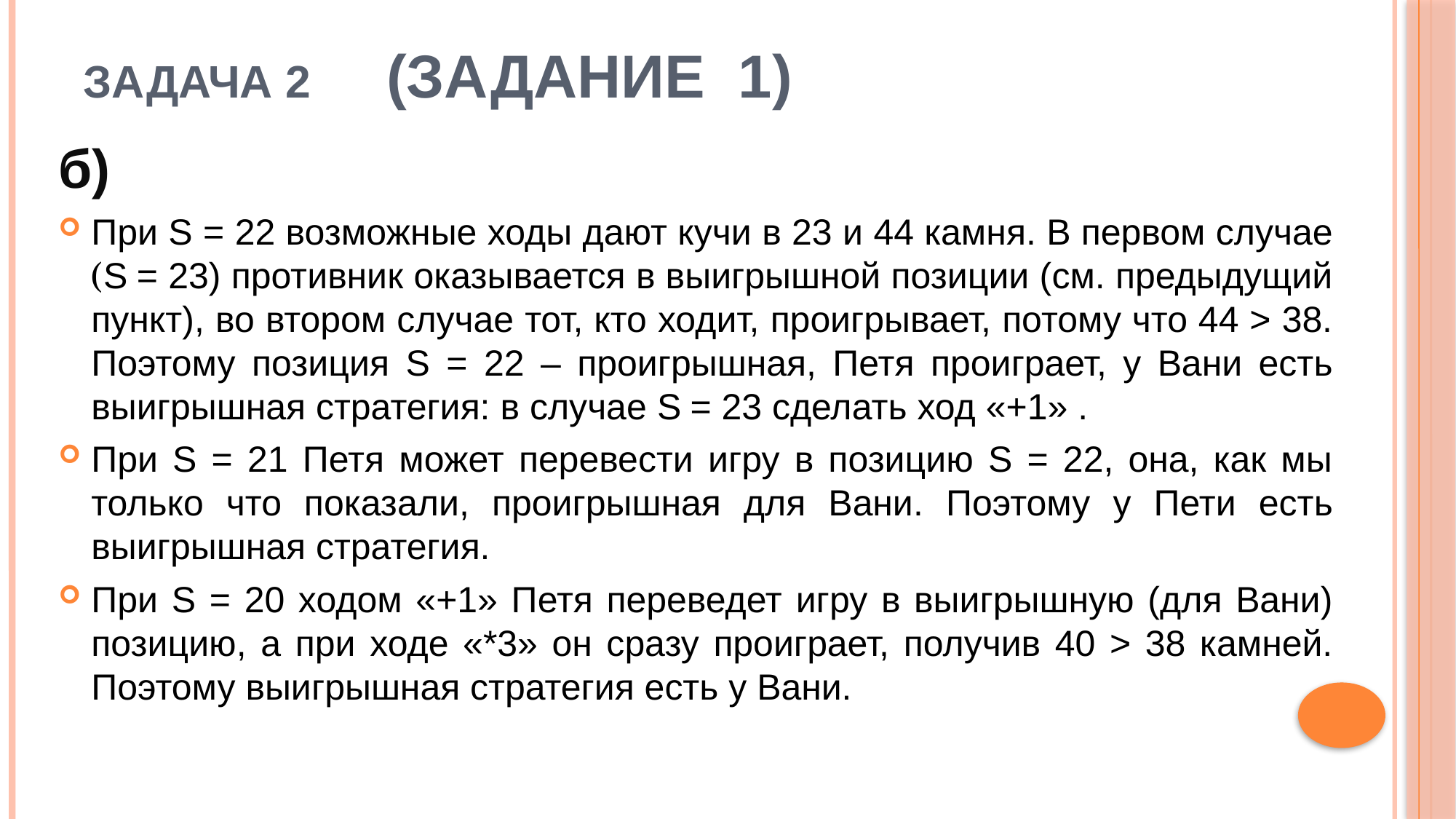

# Задача 2      (задание  1)
б)
При S = 22 возможные ходы дают кучи в 23 и 44 камня. В первом случае (S = 23) противник оказывается в выигрышной позиции (см. предыдущий пункт), во втором случае тот, кто ходит, проигрывает, потому что 44 > 38. Поэтому позиция S = 22 – проигрышная, Петя проиграет, у Вани есть выигрышная стратегия: в случае S = 23 сделать ход «+1» .
При S = 21 Петя может перевести игру в позицию S = 22, она, как мы только что показали, проигрышная для Вани. Поэтому у Пети есть выигрышная стратегия.
При S = 20 ходом «+1» Петя переведет игру в выигрышную (для Вани) позицию, а при ходе «*3» он сразу проиграет, получив 40 > 38 камней. Поэтому выигрышная стратегия есть у Вани.